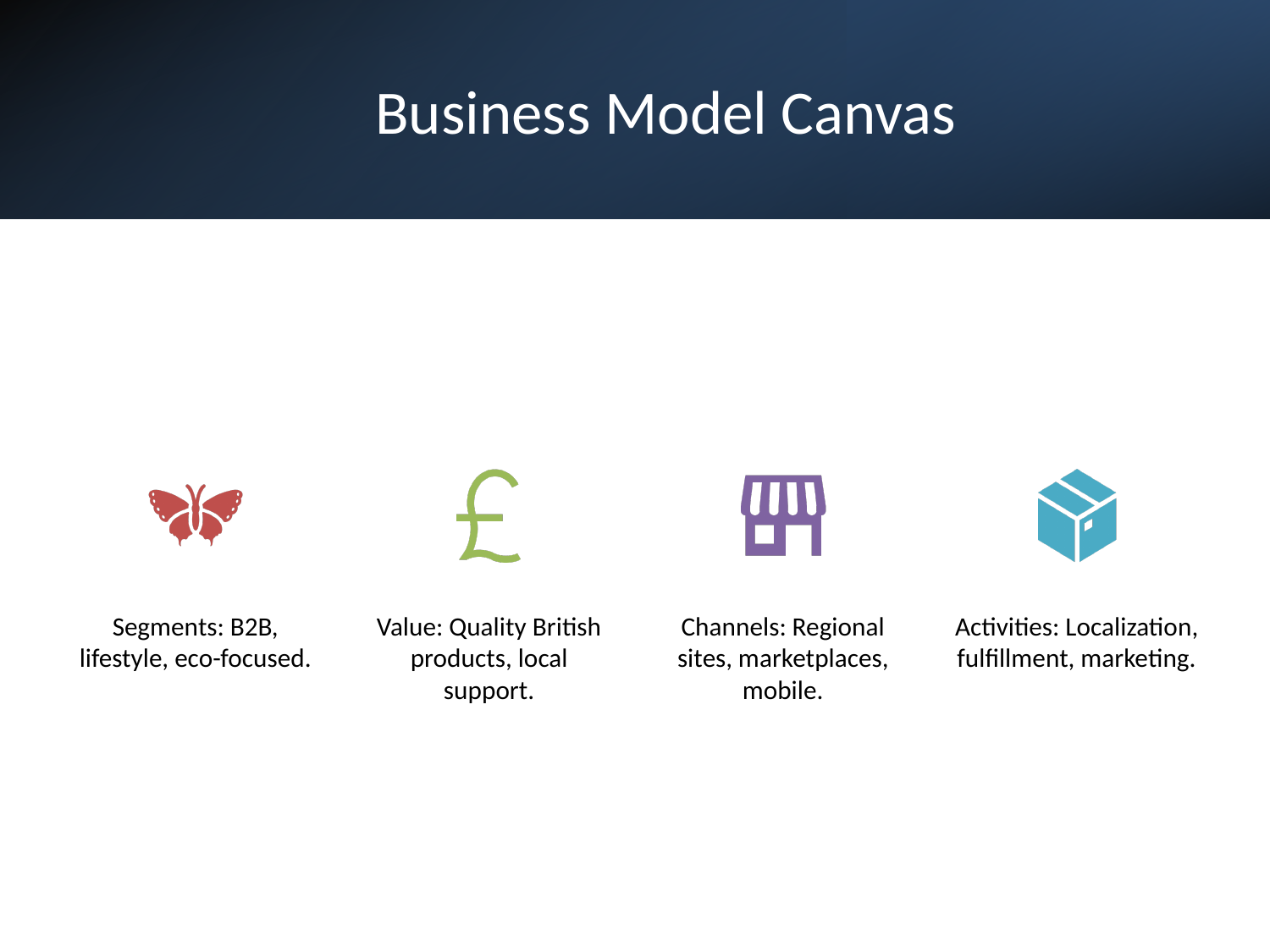

# Business Model Canvas
Segments: B2B, lifestyle, eco-focused.
Value: Quality British products, local support.
Channels: Regional sites, marketplaces, mobile.
Activities: Localization, fulfillment, marketing.